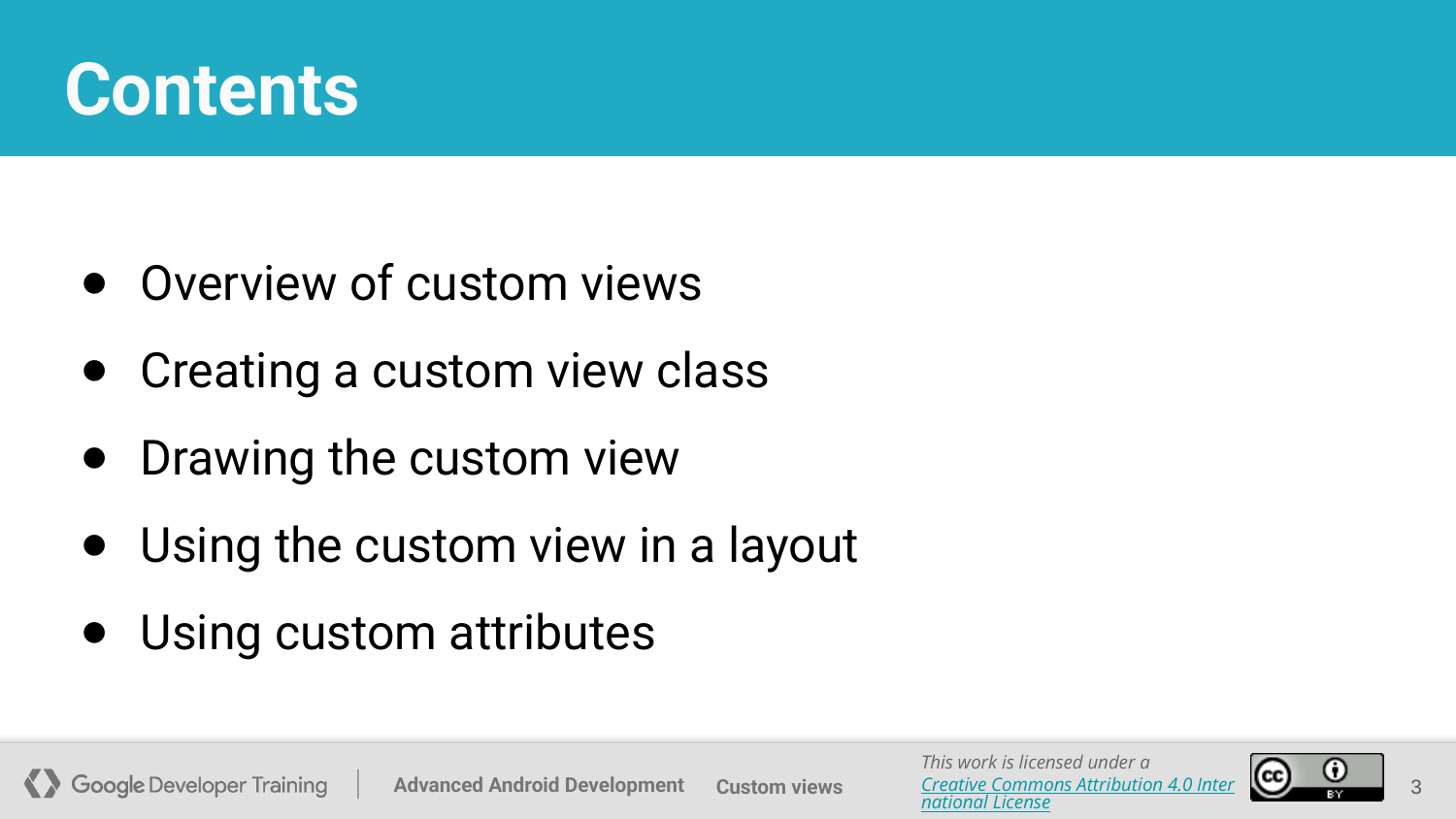

# Contents

Overview of custom views
Creating a custom view class
Drawing the custom view
Using the custom view in a layout
Using custom attributes

3